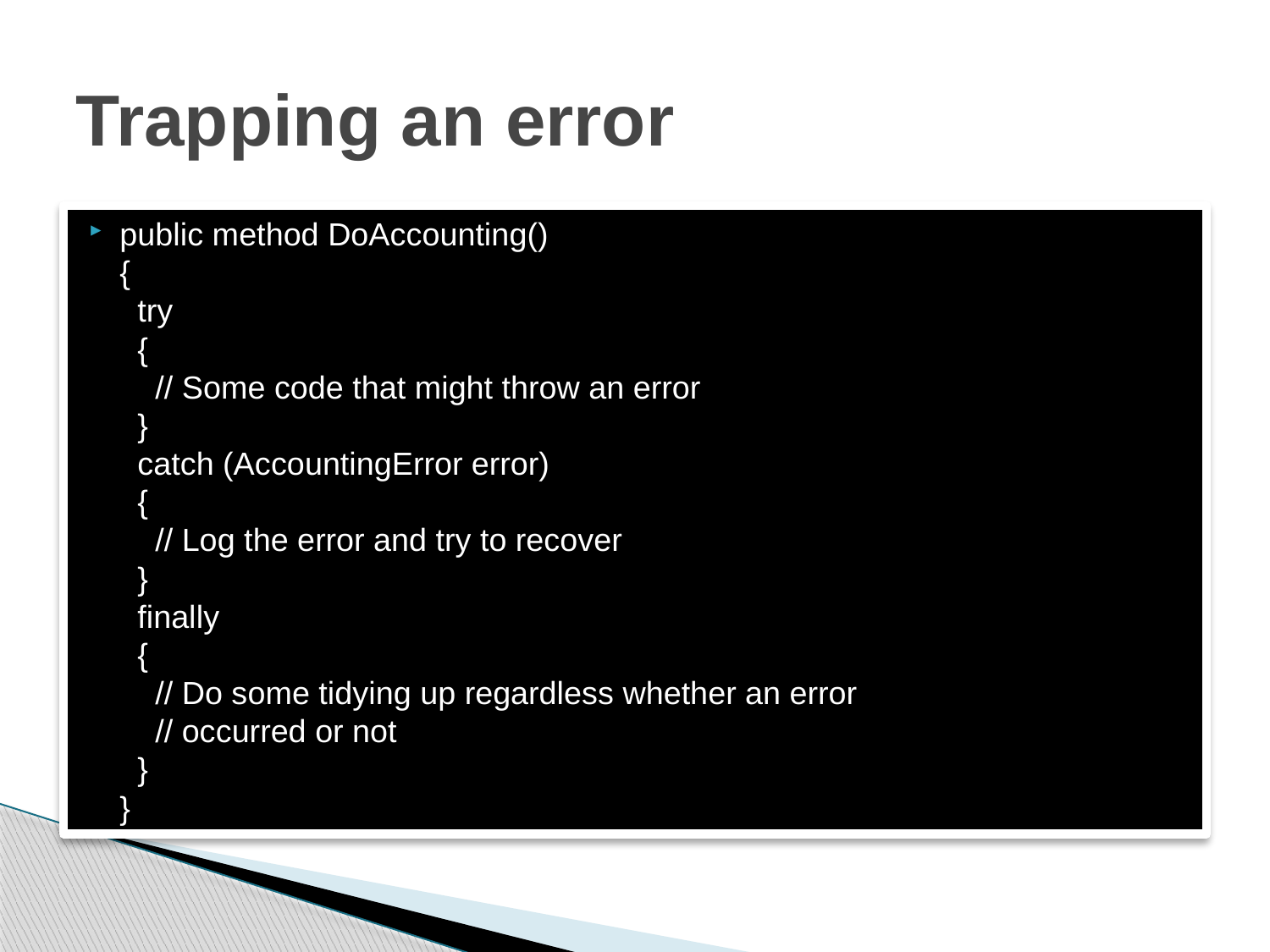

# Trapping an error
public method DoAccounting()
{
  try
  {
    // Some code that might throw an error
  }
  catch (AccountingError error)
  {
    // Log the error and try to recover
  }
  finally
  {
    // Do some tidying up regardless whether an error
    // occurred or not
  }
}